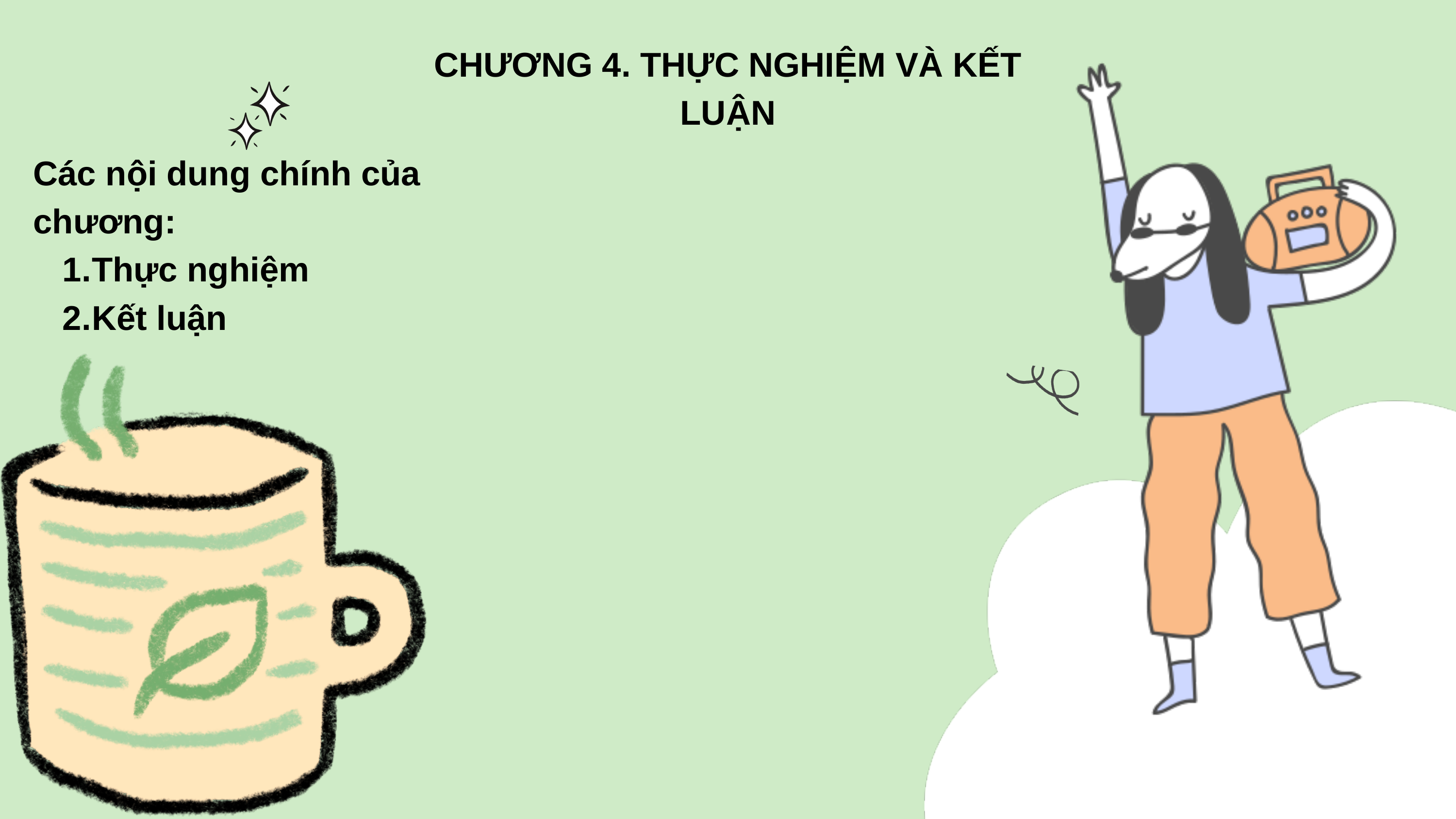

CHƯƠNG 4. THỰC NGHIỆM VÀ KẾT LUẬN

Các nội dung chính của chương:
Thực nghiệm
Kết luận